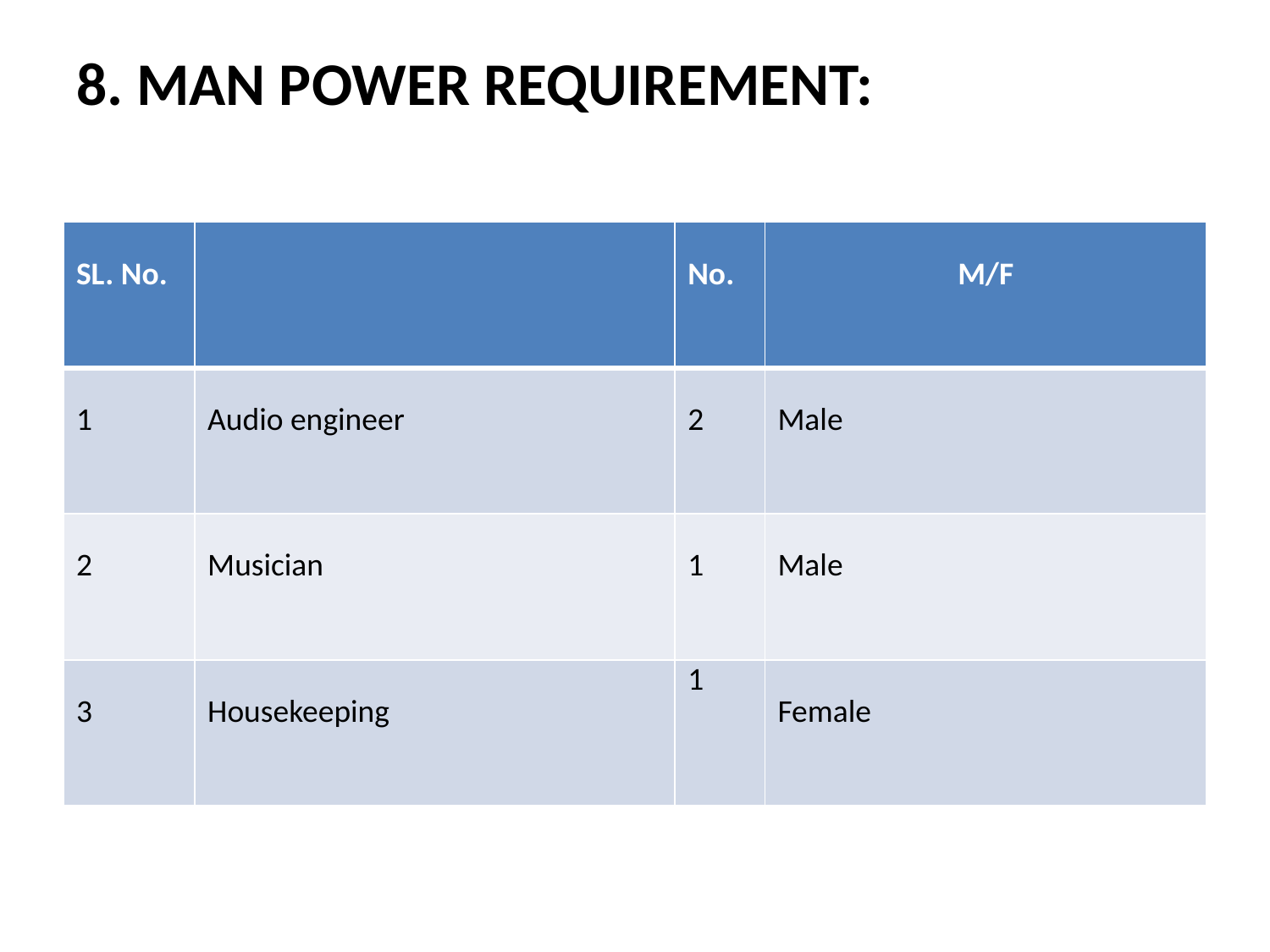

# 8. MAN POWER REQUIREMENT:
| SL. No. |  | No. | M/F |
| --- | --- | --- | --- |
| 1 | Audio engineer | 2 | Male |
| 2 | Musician | 1 | Male |
| 3 | Housekeeping | 1 | Female |